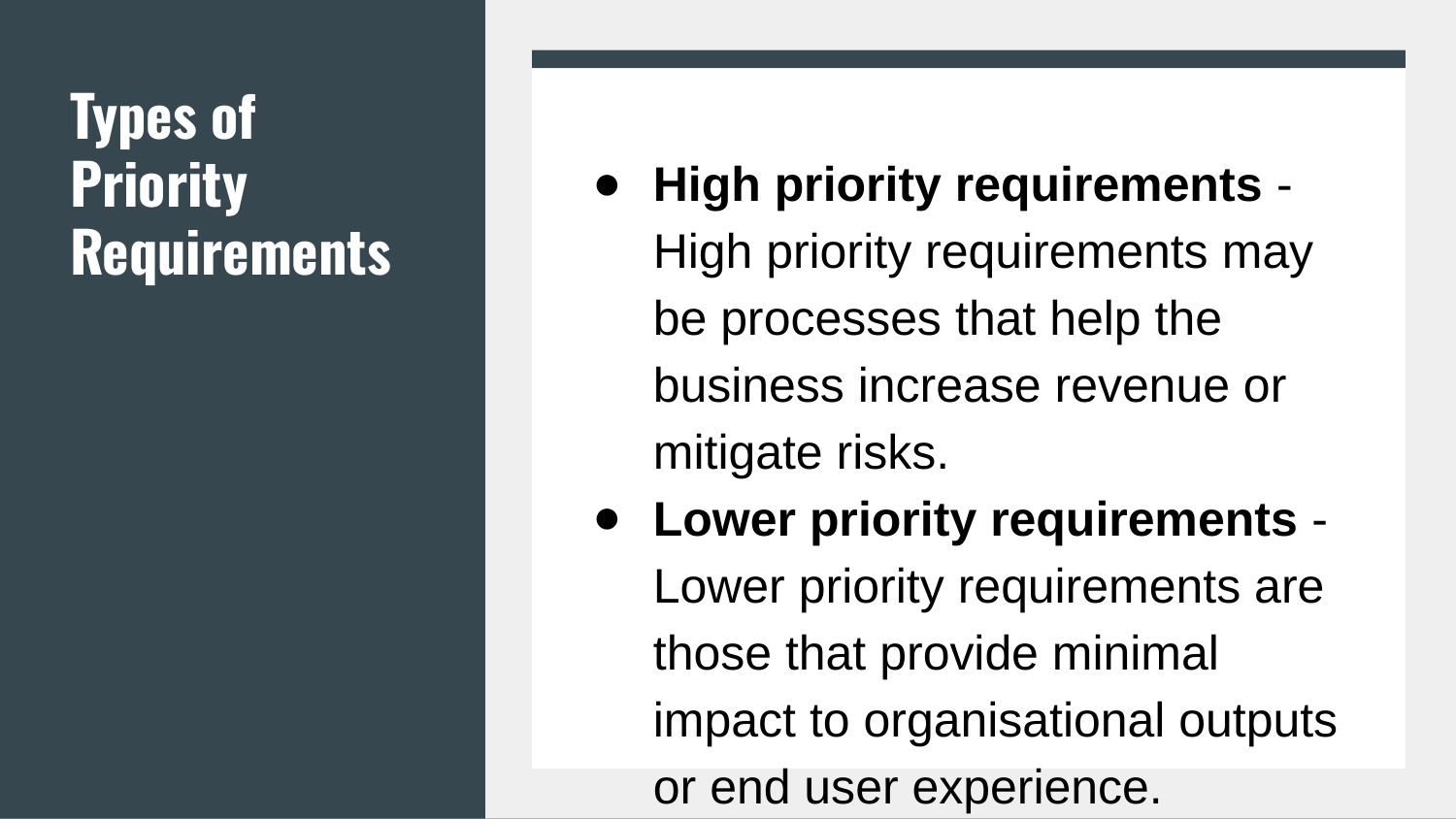

# Types of Priority Requirements
High priority requirements - High priority requirements may be processes that help the business increase revenue or mitigate risks.
Lower priority requirements -  Lower priority requirements are those that provide minimal impact to organisational outputs or end user experience.